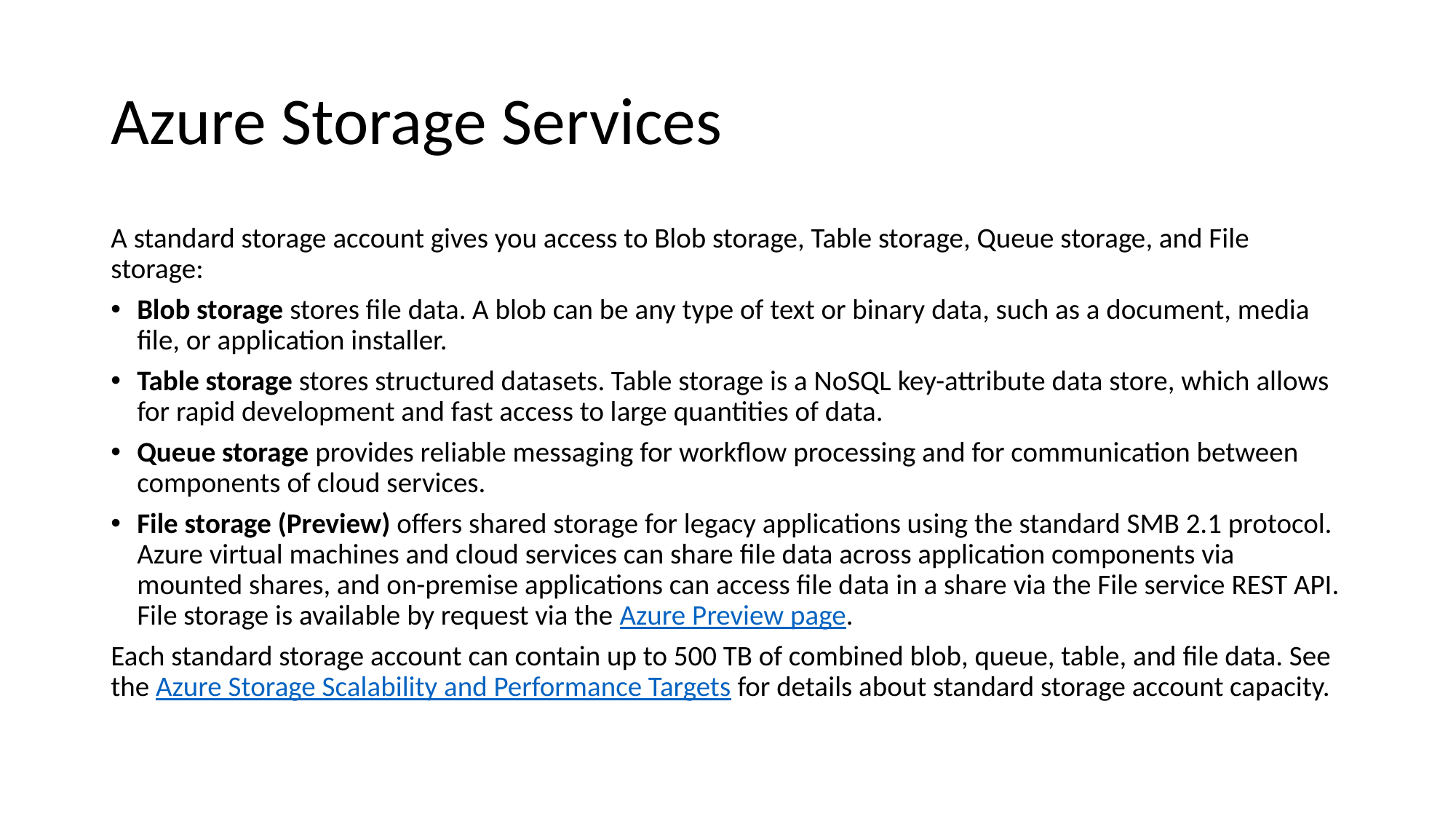

# Azure Storage Services
A standard storage account gives you access to Blob storage, Table storage, Queue storage, and File storage:
Blob storage stores file data. A blob can be any type of text or binary data, such as a document, media file, or application installer.
Table storage stores structured datasets. Table storage is a NoSQL key-attribute data store, which allows for rapid development and fast access to large quantities of data.
Queue storage provides reliable messaging for workflow processing and for communication between components of cloud services.
File storage (Preview) offers shared storage for legacy applications using the standard SMB 2.1 protocol. Azure virtual machines and cloud services can share file data across application components via mounted shares, and on-premise applications can access file data in a share via the File service REST API. File storage is available by request via the Azure Preview page.
Each standard storage account can contain up to 500 TB of combined blob, queue, table, and file data. See the Azure Storage Scalability and Performance Targets for details about standard storage account capacity.